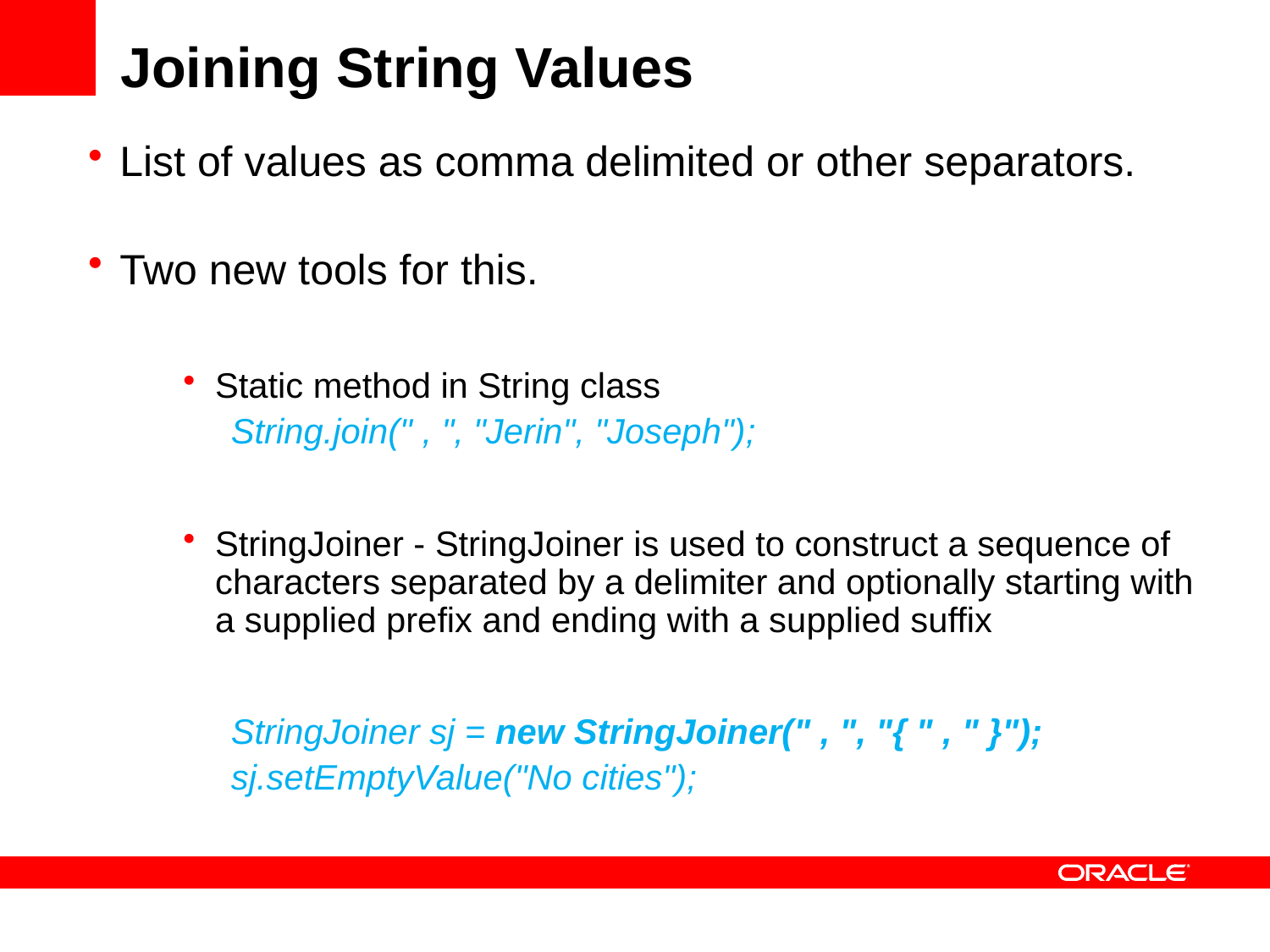

# Joining String Values
List of values as comma delimited or other separators.

Two new tools for this.

Static method in String class
String.join(" , ", "Jerin", "Joseph");

StringJoiner - StringJoiner is used to construct a sequence of characters separated by a delimiter and optionally starting with a supplied prefix and ending with a supplied suffix

StringJoiner sj = new StringJoiner(" , ", "{ " , " }");
sj.setEmptyValue("No cities");